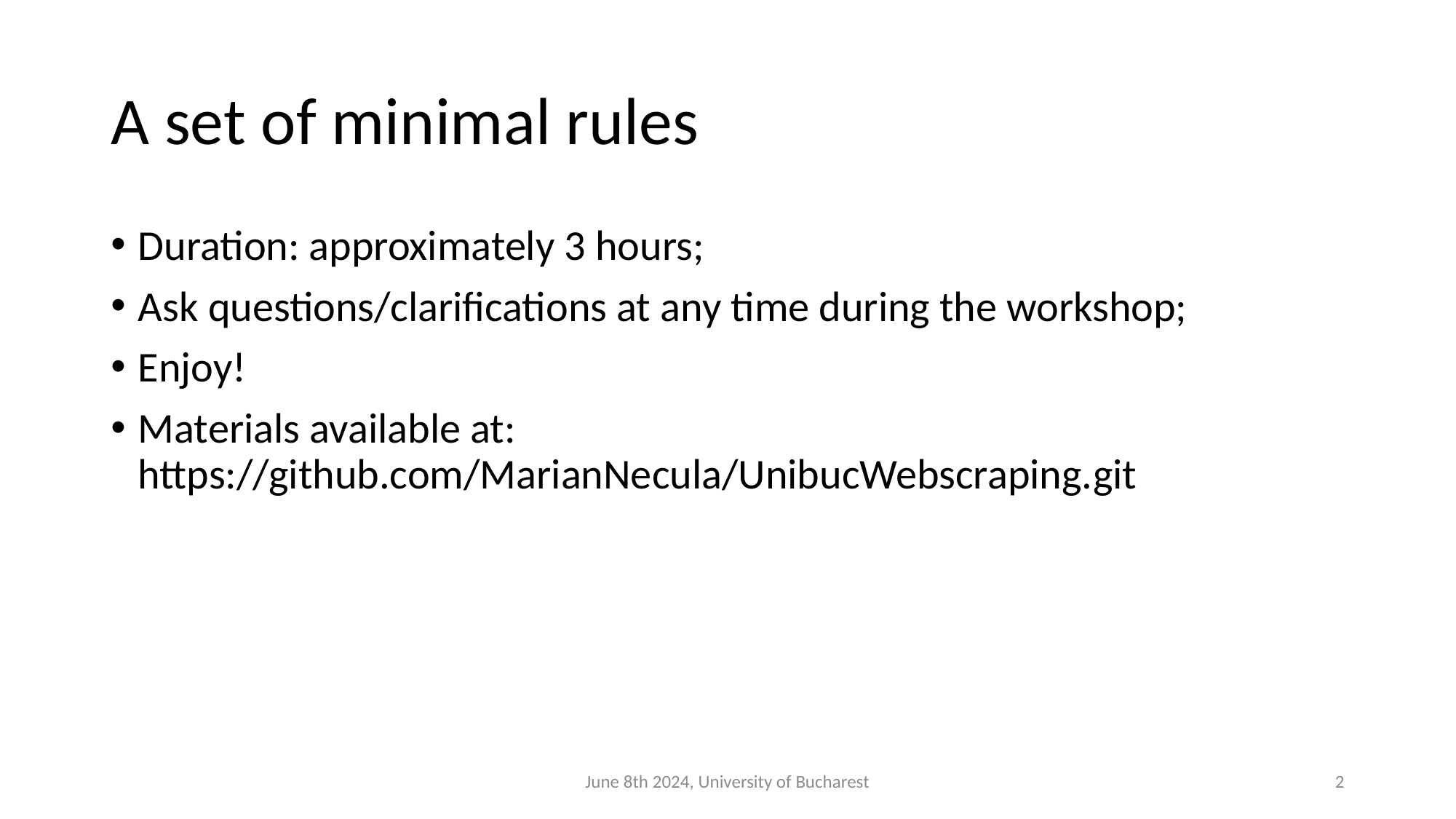

# A set of minimal rules
Duration: approximately 3 hours;
Ask questions/clarifications at any time during the workshop;
Enjoy!
Materials available at: https://github.com/MarianNecula/UnibucWebscraping.git
June 8th 2024, University of Bucharest
2